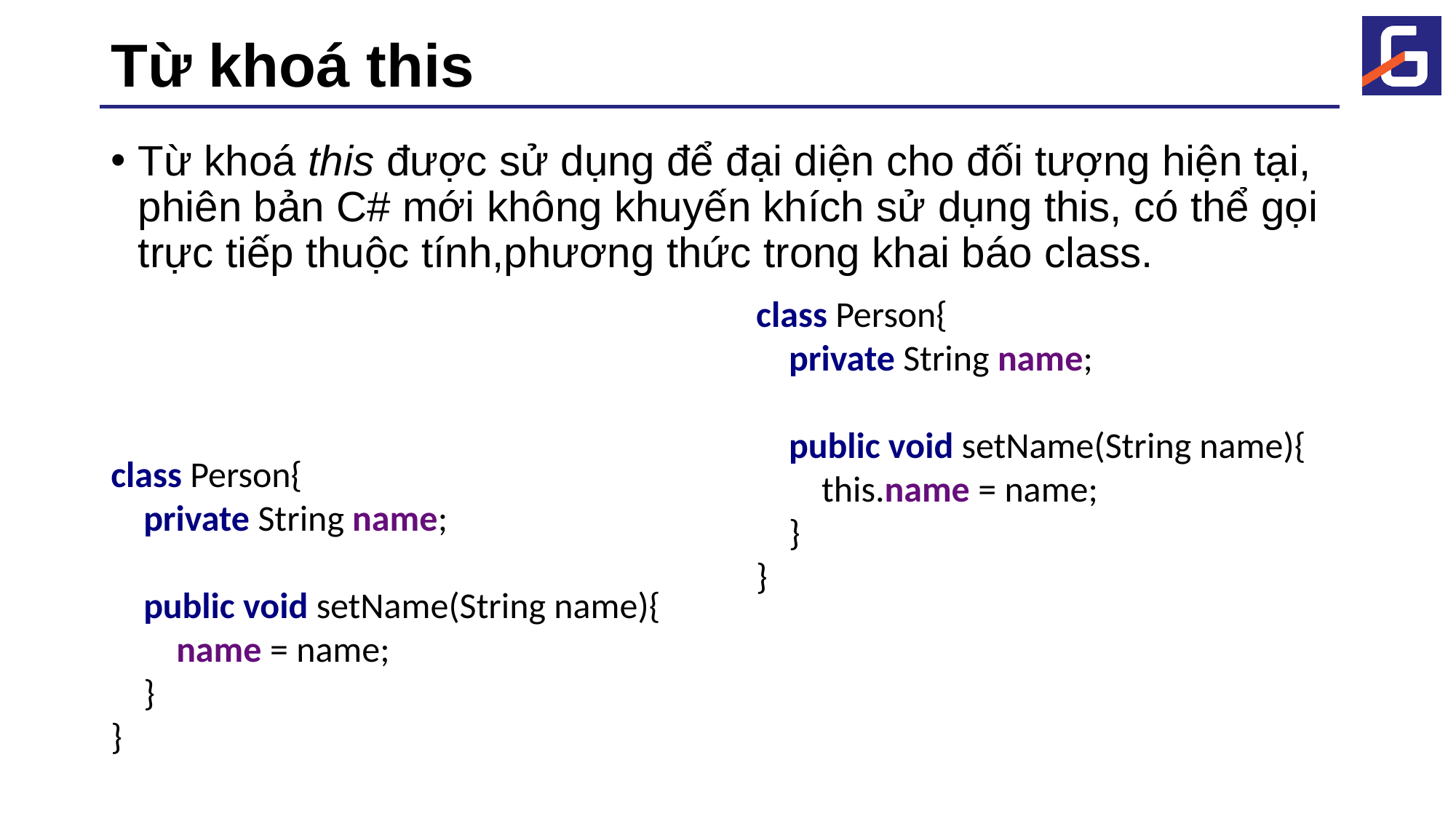

# Từ khoá this
Từ khoá this được sử dụng để đại diện cho đối tượng hiện tại, phiên bản C# mới không khuyến khích sử dụng this, có thể gọi trực tiếp thuộc tính,phương thức trong khai báo class.
class Person{
    private String name;
    public void setName(String name){
        this.name = name;
    }
}
class Person{
    private String name;
    public void setName(String name){
        name = name;
    }
}